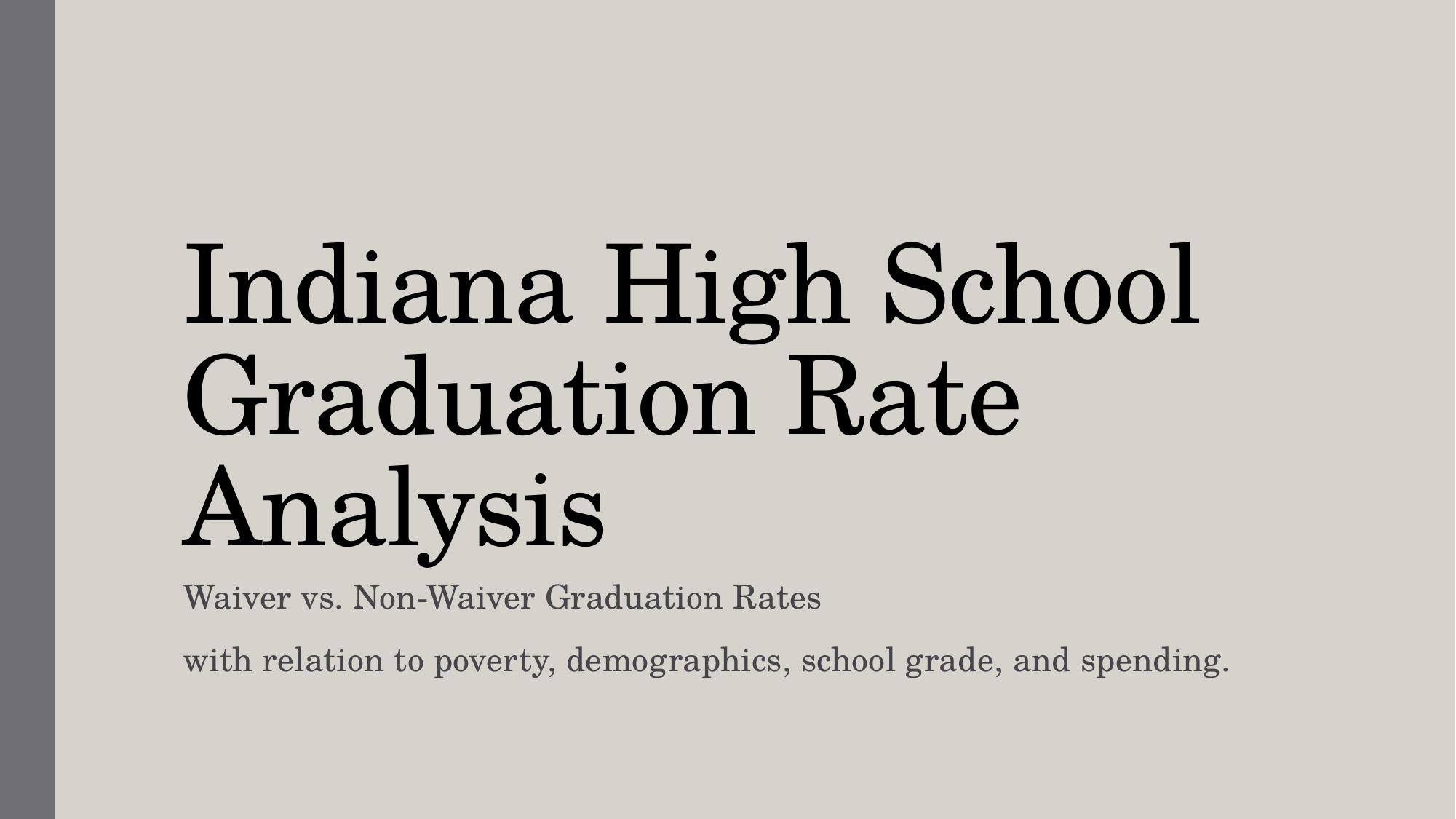

# Indiana High School Graduation Rate Analysis
Waiver vs. Non-Waiver Graduation Rates
with relation to poverty, demographics, school grade, and spending.